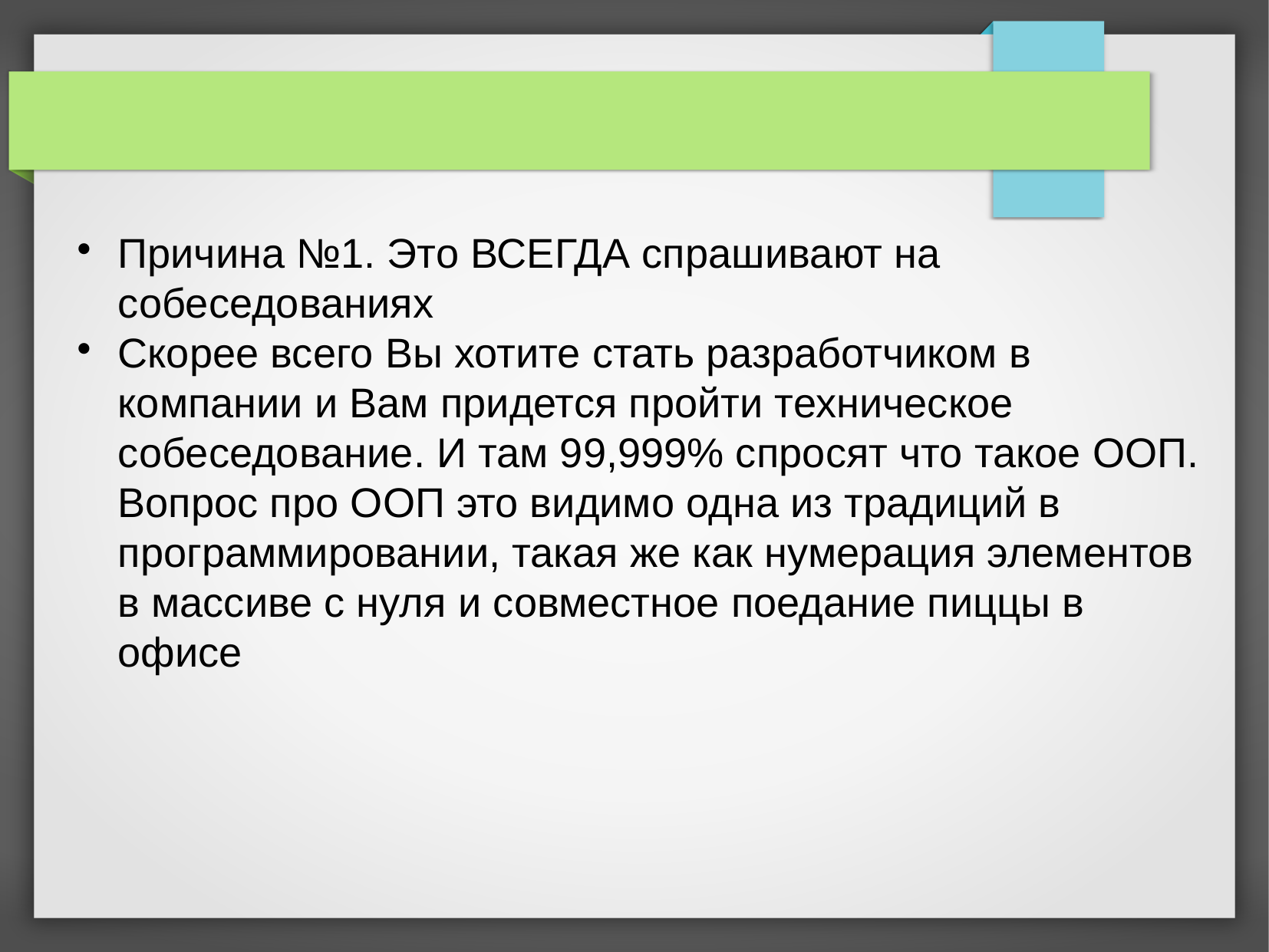

Причина №1. Это ВСЕГДА спрашивают на собеседованиях
Скорее всего Вы хотите стать разработчиком в компании и Вам придется пройти техническое собеседование. И там 99,999% спросят что такое ООП. Вопрос про ООП это видимо одна из традиций в программировании, такая же как нумерация элементов в массиве с нуля и совместное поедание пиццы в офисе